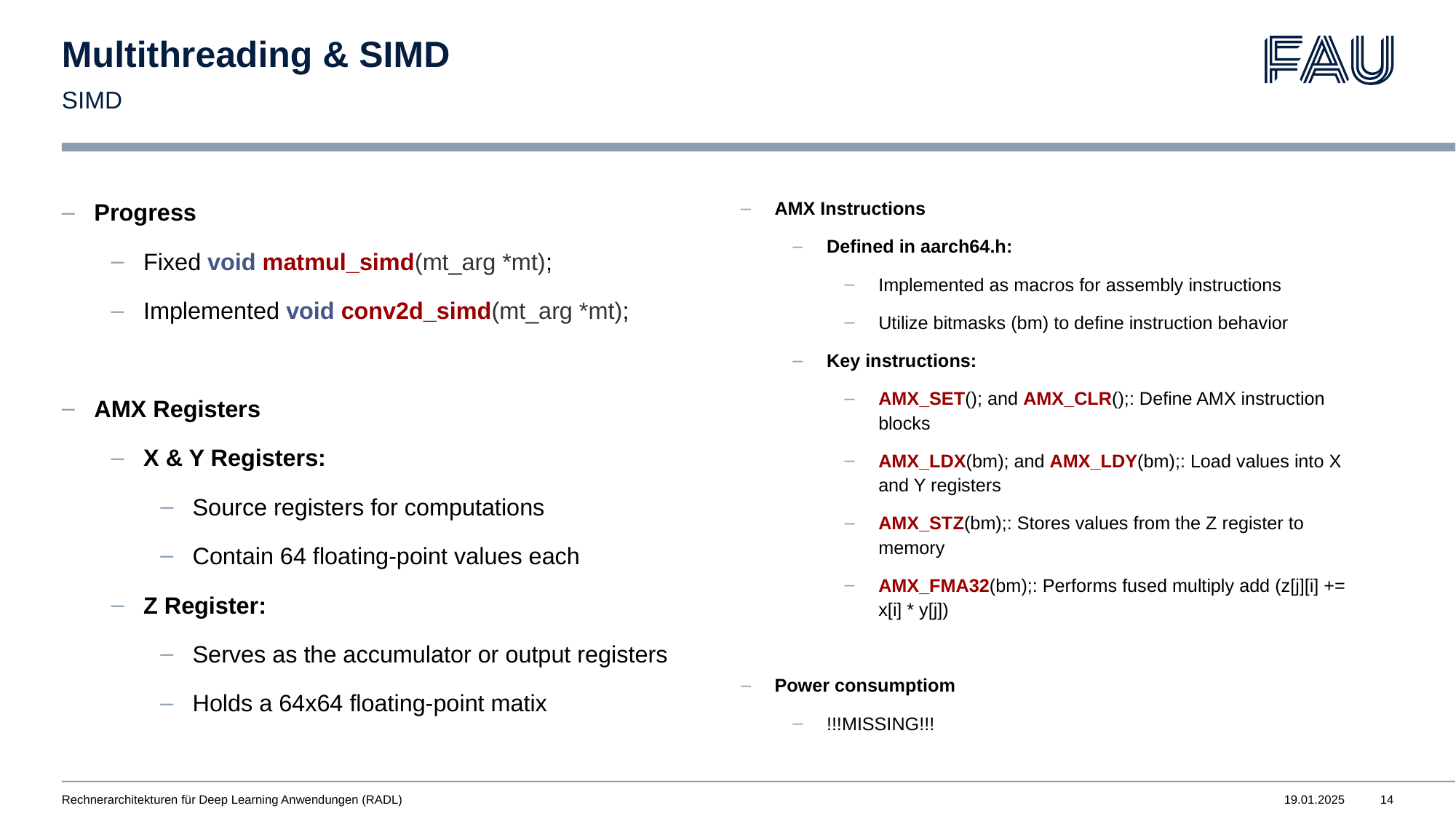

# Multithreading & SIMD
SIMD
Progress
Fixed void matmul_simd(mt_arg *mt);
Implemented void conv2d_simd(mt_arg *mt);

AMX Registers
X & Y Registers:
Source registers for computations
Contain 64 floating-point values each
Z Register:
Serves as the accumulator or output registers
Holds a 64x64 floating-point matix
AMX Instructions
Defined in aarch64.h:
Implemented as macros for assembly instructions
Utilize bitmasks (bm) to define instruction behavior
Key instructions:
AMX_SET(); and AMX_CLR();: Define AMX instruction blocks
AMX_LDX(bm); and AMX_LDY(bm);: Load values into X and Y registers
AMX_STZ(bm);: Stores values from the Z register to memory
AMX_FMA32(bm);: Performs fused multiply add (z[j][i] += x[i] * y[j])

Power consumptiom
!!!MISSING!!!
Rechnerarchitekturen für Deep Learning Anwendungen (RADL)
19.01.2025
14